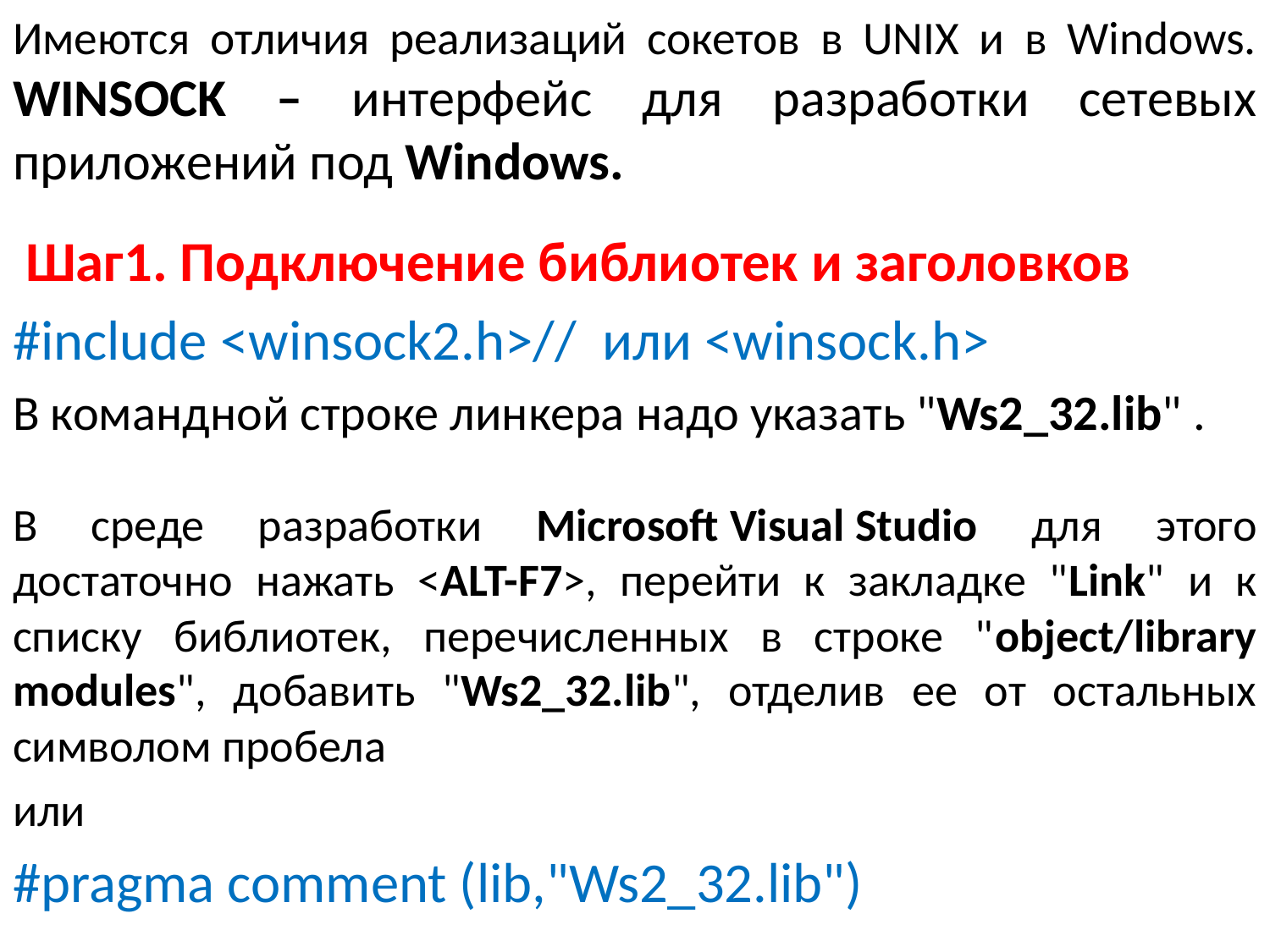

# Имеются отличия реализаций сокетов в UNIX и в Windows. WINSOCK – интерфейс для разработки сетевых приложений под Windows.
 Шаг1. Подключение библиотек и заголовков
#include <winsock2.h>//  или <winsock.h>
В командной строке линкера надо указать "Ws2_32.lib" .

В среде разработки Microsoft Visual Studio для этого достаточно нажать <ALT-F7>, перейти к закладке "Link" и к списку библиотек, перечисленных в строке "object/library modules", добавить "Ws2_32.lib", отделив ее от остальных символом пробела
или
#pragma comment (lib,"Ws2_32.lib")